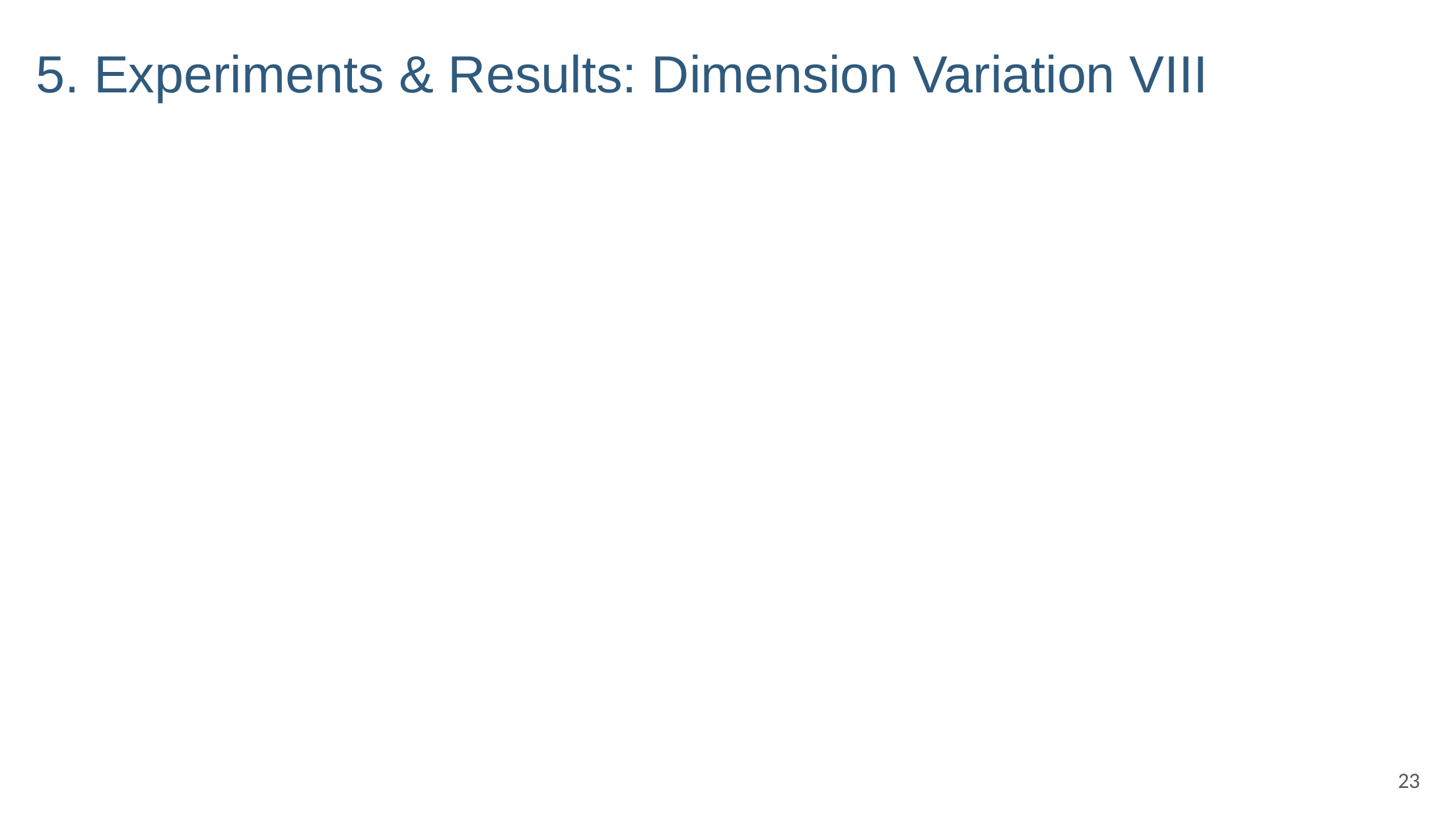

5. Experiments & Results: Dimension Variation VIII
#